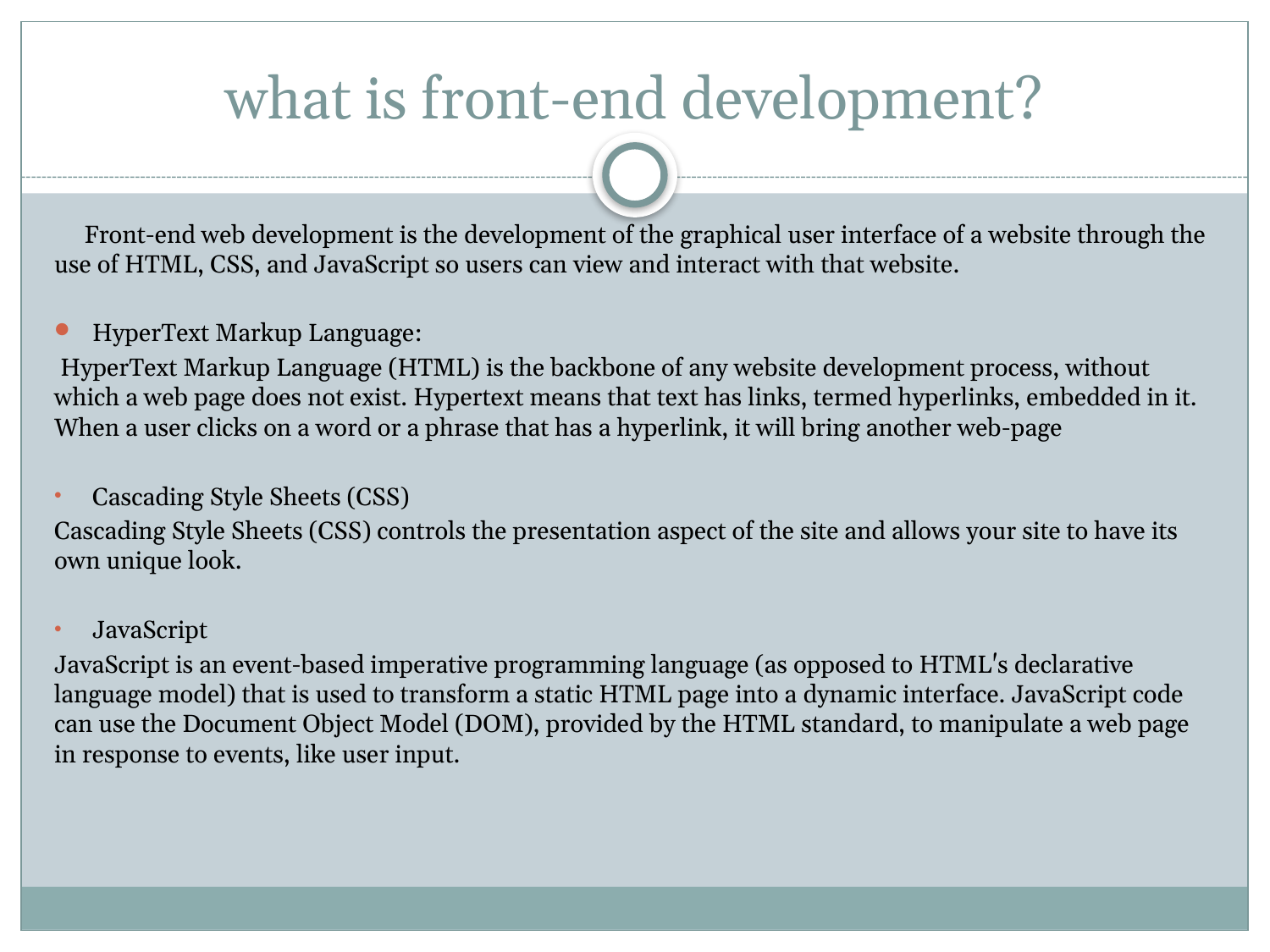

# what is front-end development?
     Front-end web development is the development of the graphical user interface of a website through the use of HTML, CSS, and JavaScript so users can view and interact with that website.

HyperText Markup Language:
 HyperText Markup Language (HTML) is the backbone of any website development process, without which a web page does not exist. Hypertext means that text has links, termed hyperlinks, embedded in it. When a user clicks on a word or a phrase that has a hyperlink, it will bring another web-page

Cascading Style Sheets (CSS)
Cascading Style Sheets (CSS) controls the presentation aspect of the site and allows your site to have its own unique look.

JavaScript
JavaScript is an event-based imperative programming language (as opposed to HTML's declarative language model) that is used to transform a static HTML page into a dynamic interface. JavaScript code can use the Document Object Model (DOM), provided by the HTML standard, to manipulate a web page in response to events, like user input.